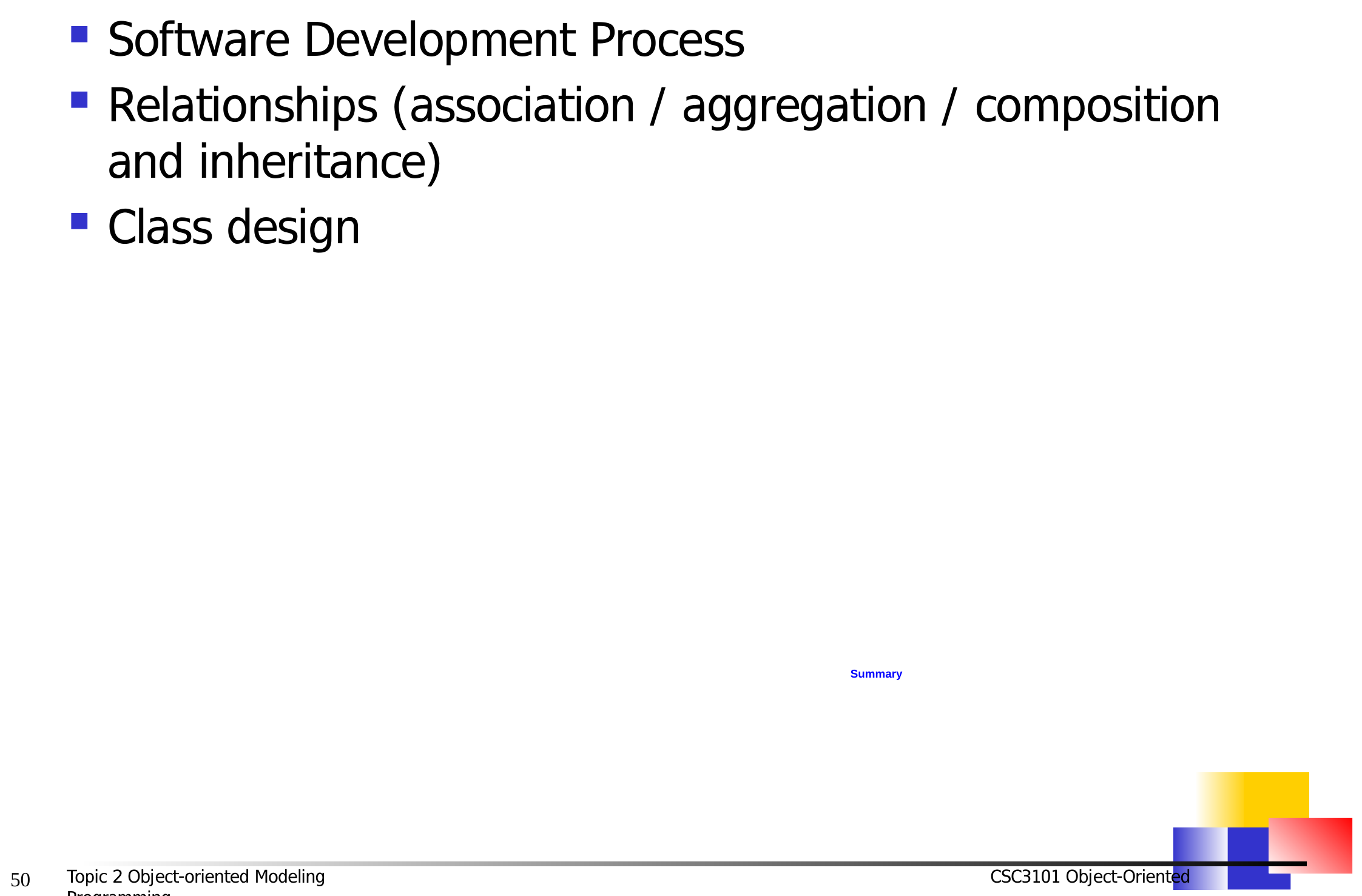

Software Development Process
Relationships (association / aggregation / composition and inheritance)
Class design
Summary